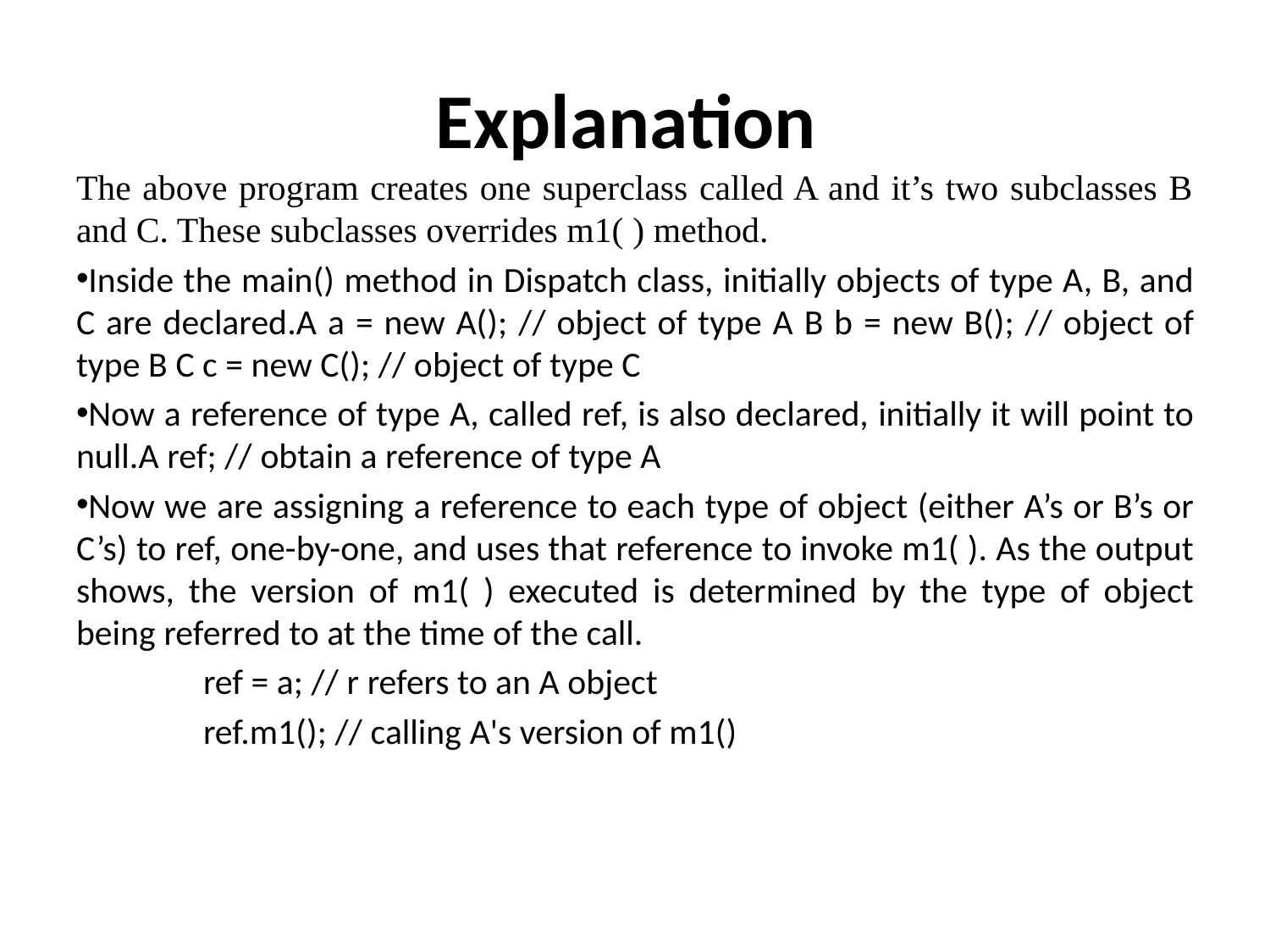

# Explanation
The above program creates one superclass called A and it’s two subclasses B and C. These subclasses overrides m1( ) method.
Inside the main() method in Dispatch class, initially objects of type A, B, and C are declared.A a = new A(); // object of type A B b = new B(); // object of type B C c = new C(); // object of type C
Now a reference of type A, called ref, is also declared, initially it will point to null.A ref; // obtain a reference of type A
Now we are assigning a reference to each type of object (either A’s or B’s or C’s) to ref, one-by-one, and uses that reference to invoke m1( ). As the output shows, the version of m1( ) executed is determined by the type of object being referred to at the time of the call.
	ref = a; // r refers to an A object
	ref.m1(); // calling A's version of m1()